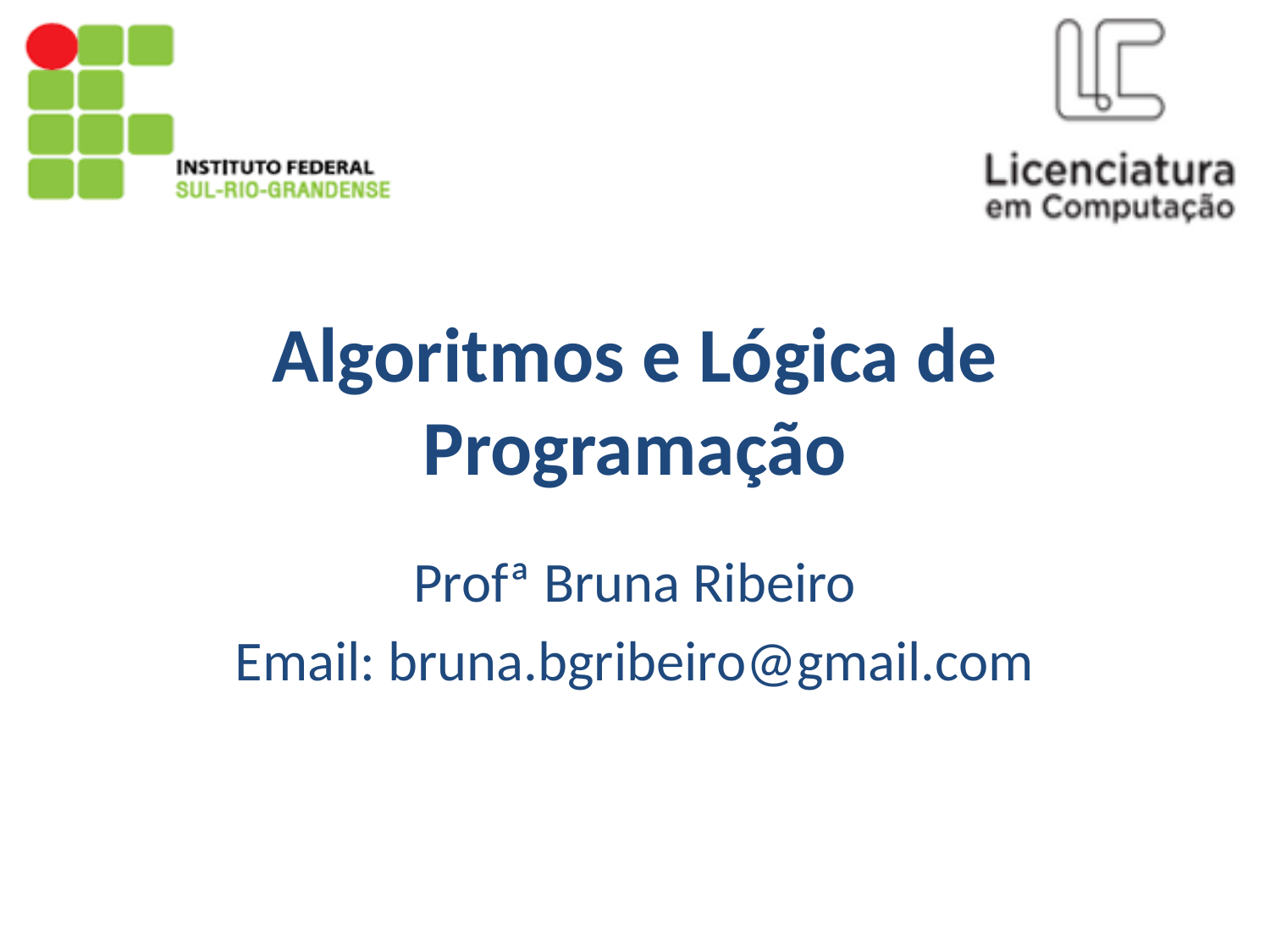

# Algoritmos e Lógica de Programação
Profª Bruna Ribeiro
Email: bruna.bgribeiro@gmail.com